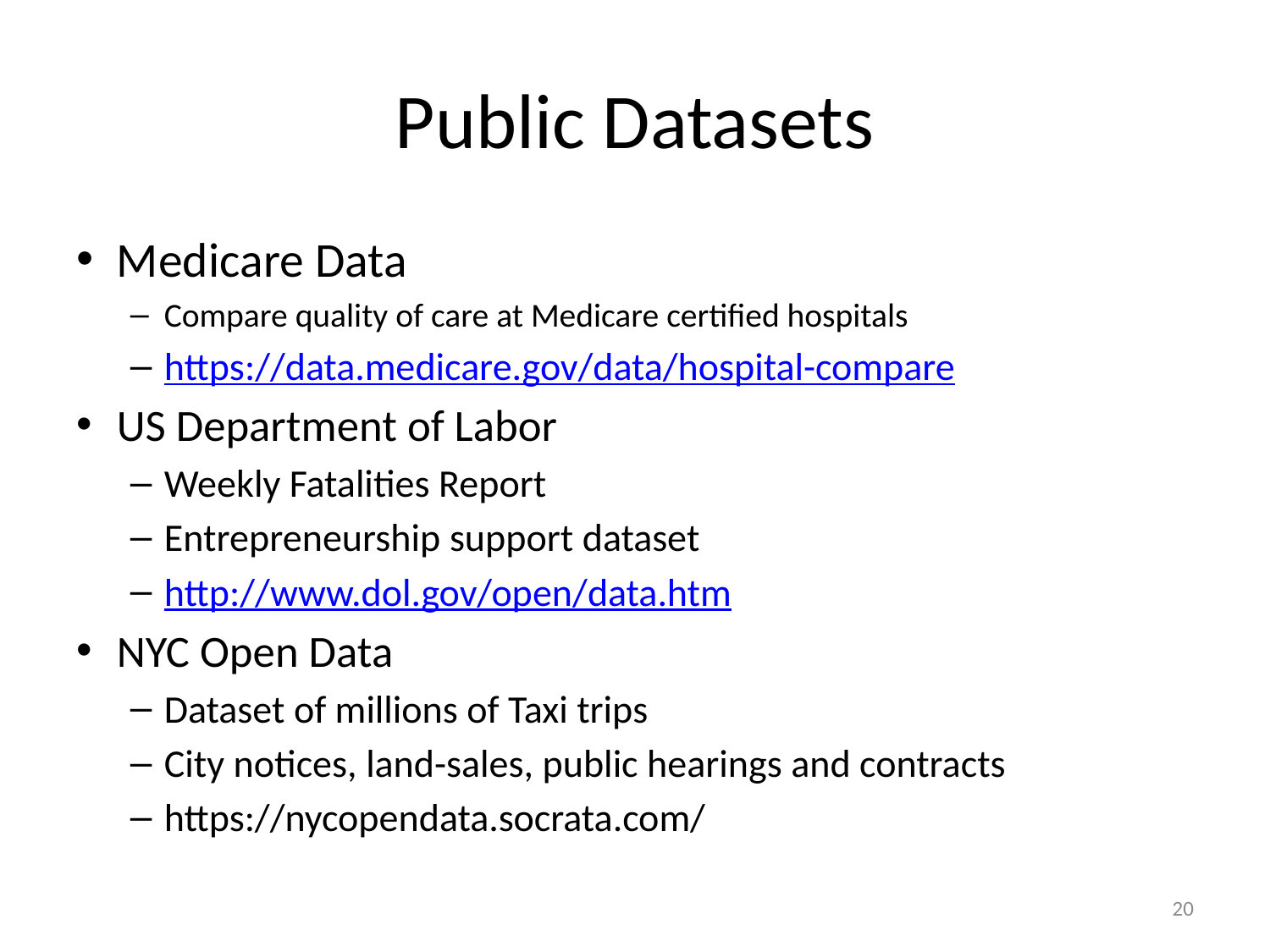

# Public Datasets
Medicare Data
Compare quality of care at Medicare certified hospitals
https://data.medicare.gov/data/hospital-compare
US Department of Labor
Weekly Fatalities Report
Entrepreneurship support dataset
http://www.dol.gov/open/data.htm
NYC Open Data
Dataset of millions of Taxi trips
City notices, land-sales, public hearings and contracts
https://nycopendata.socrata.com/

20